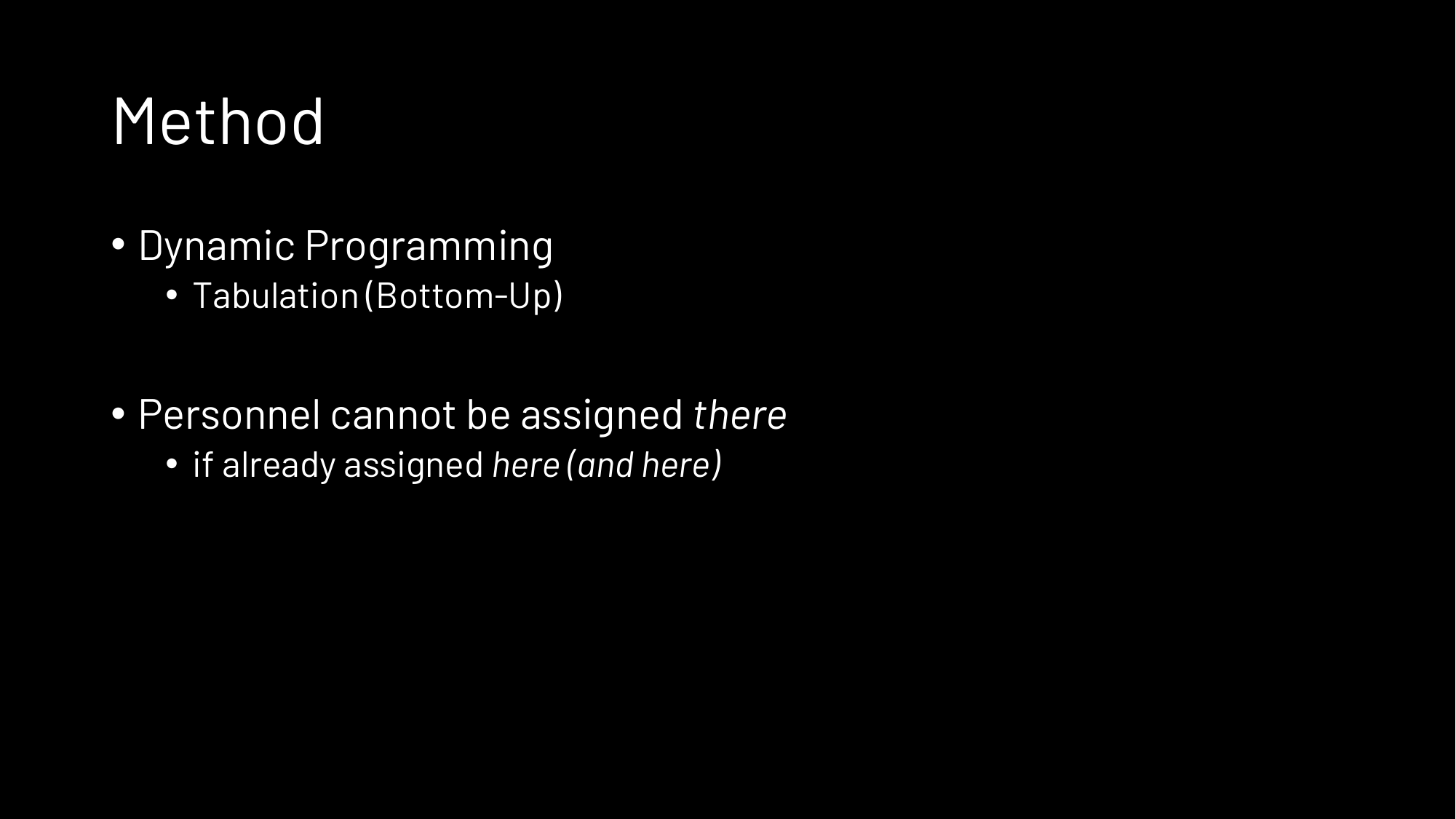

# Method
Dynamic Programming
Tabulation (Bottom-Up)

Personnel cannot be assigned there
if already assigned here (and here)